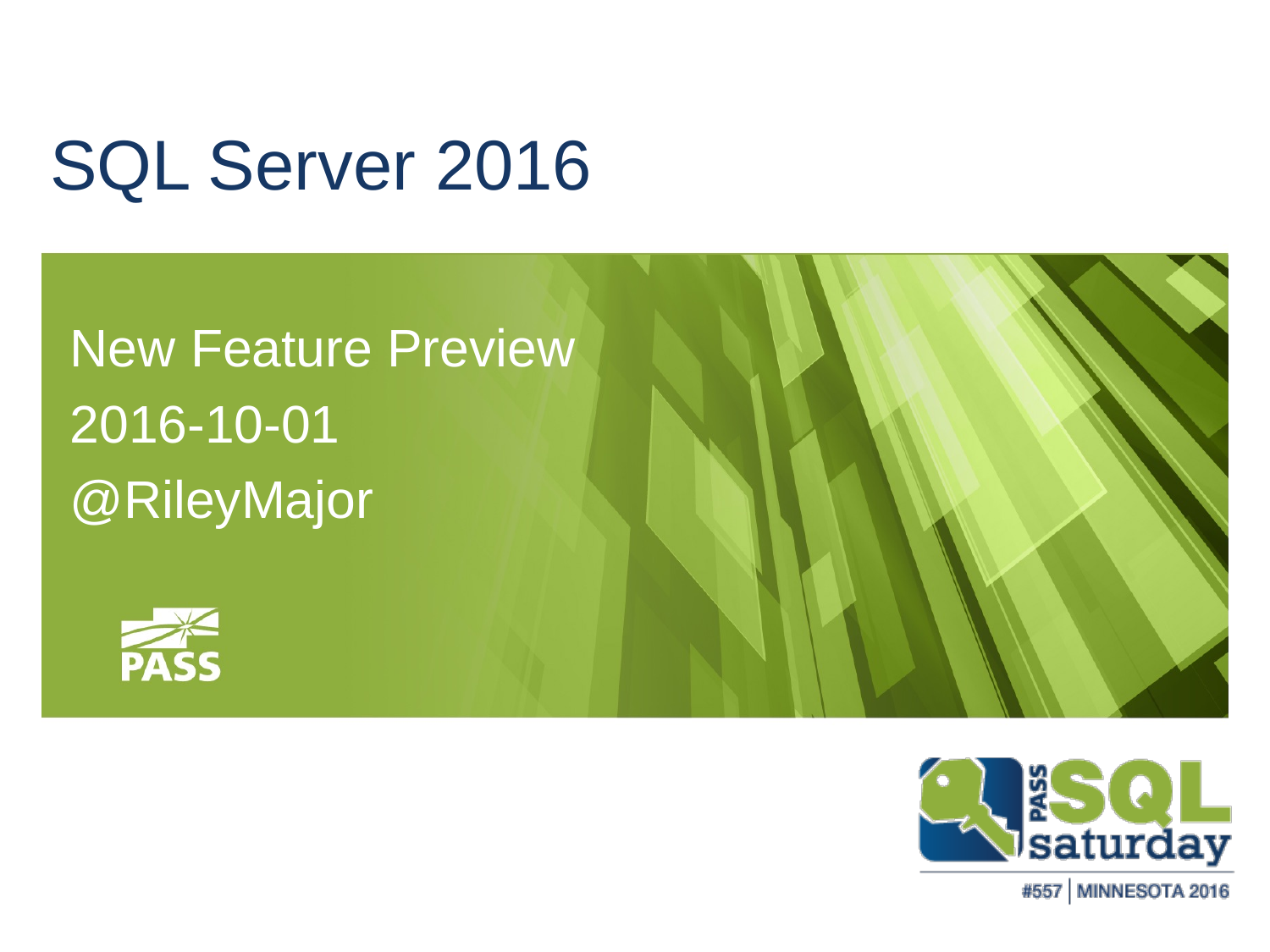

# SQL Server 2016
New Feature Preview
2016-10-01
@RileyMajor